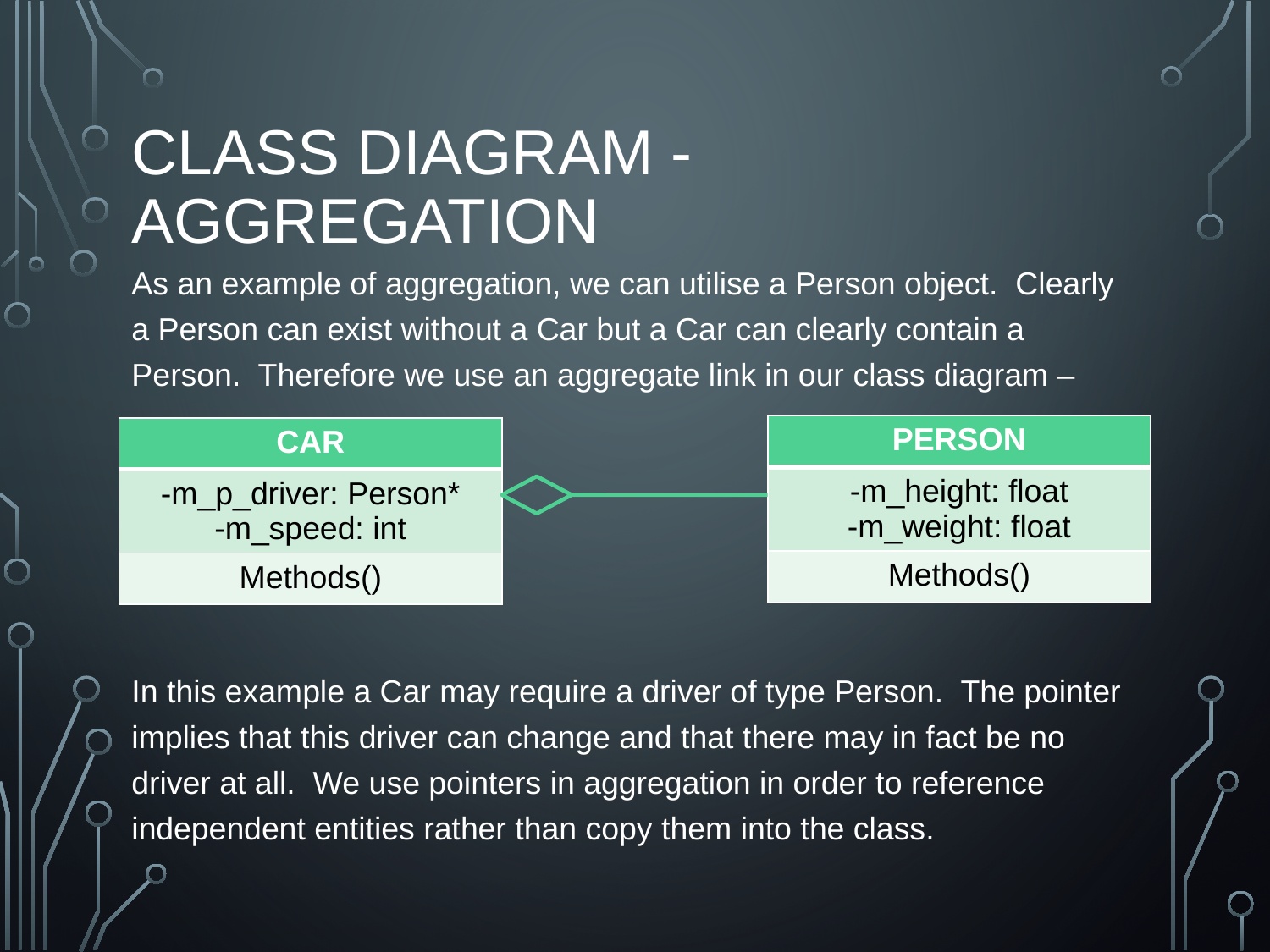

# Class diagram - AGGREGATION
As an example of aggregation, we can utilise a Person object.  Clearly a Person can exist without a Car but a Car can clearly contain a Person.  Therefore we use an aggregate link in our class diagram –

In this example a Car may require a driver of type Person.  The pointer implies that this driver can change and that there may in fact be no driver at all.  We use pointers in aggregation in order to reference independent entities rather than copy them into the class.

| PERSON |
| --- |
| -m\_height: float -m\_weight: float |
| Methods() |
| CAR |
| --- |
| -m\_p\_driver: Person\* -m\_speed: int |
| Methods() |